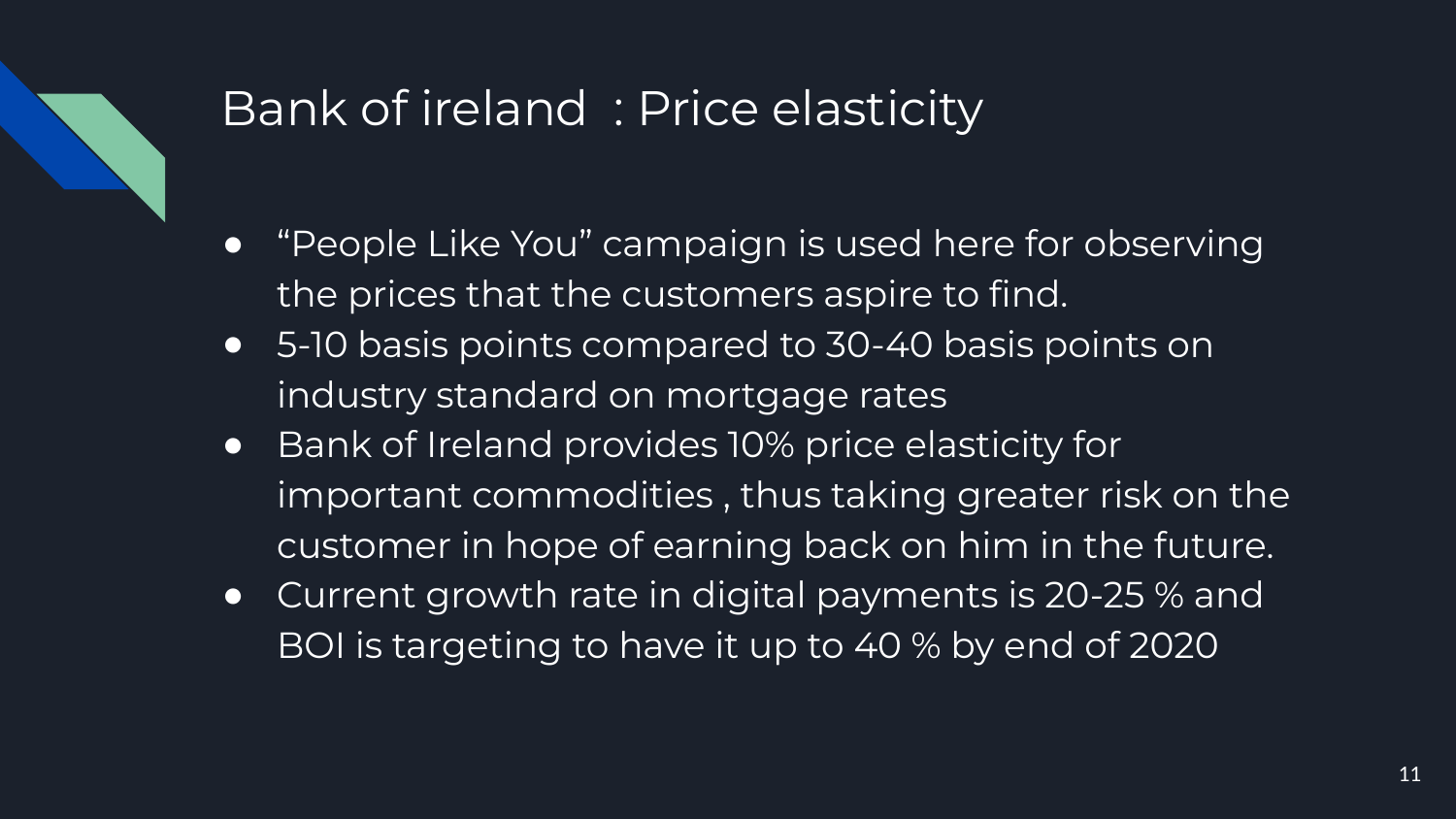

# Bank of ireland  : Price elasticity
“People Like You” campaign is used here for observing the prices that the customers aspire to find.
5-10 basis points compared to 30-40 basis points on industry standard on mortgage rates
Bank of Ireland provides 10% price elasticity for important commodities , thus taking greater risk on the customer in hope of earning back on him in the future.
Current growth rate in digital payments is 20-25 % and BOI is targeting to have it up to 40 % by end of 2020
11